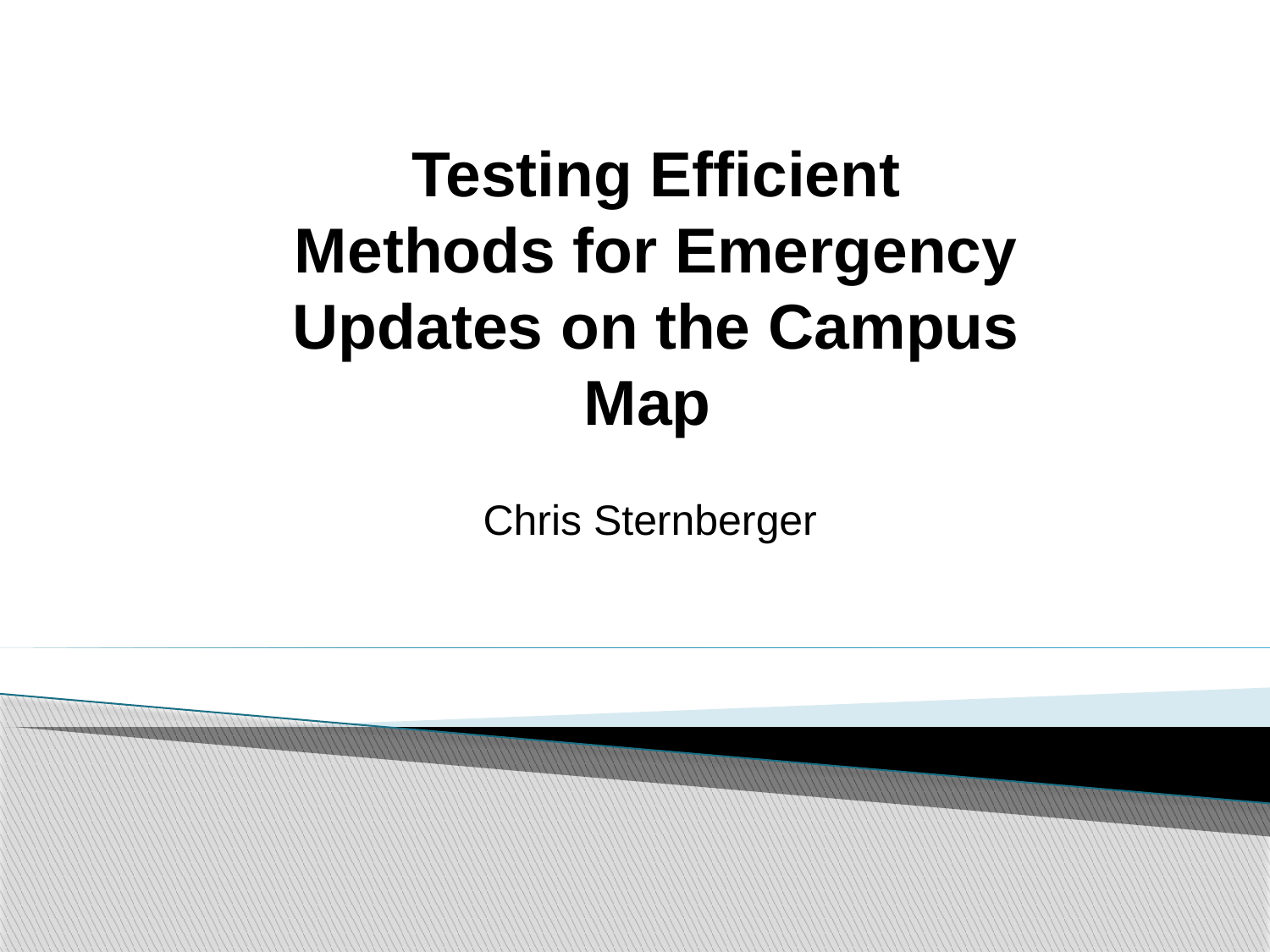

Testing Efficient Methods for Emergency Updates on the Campus Map
Chris Sternberger